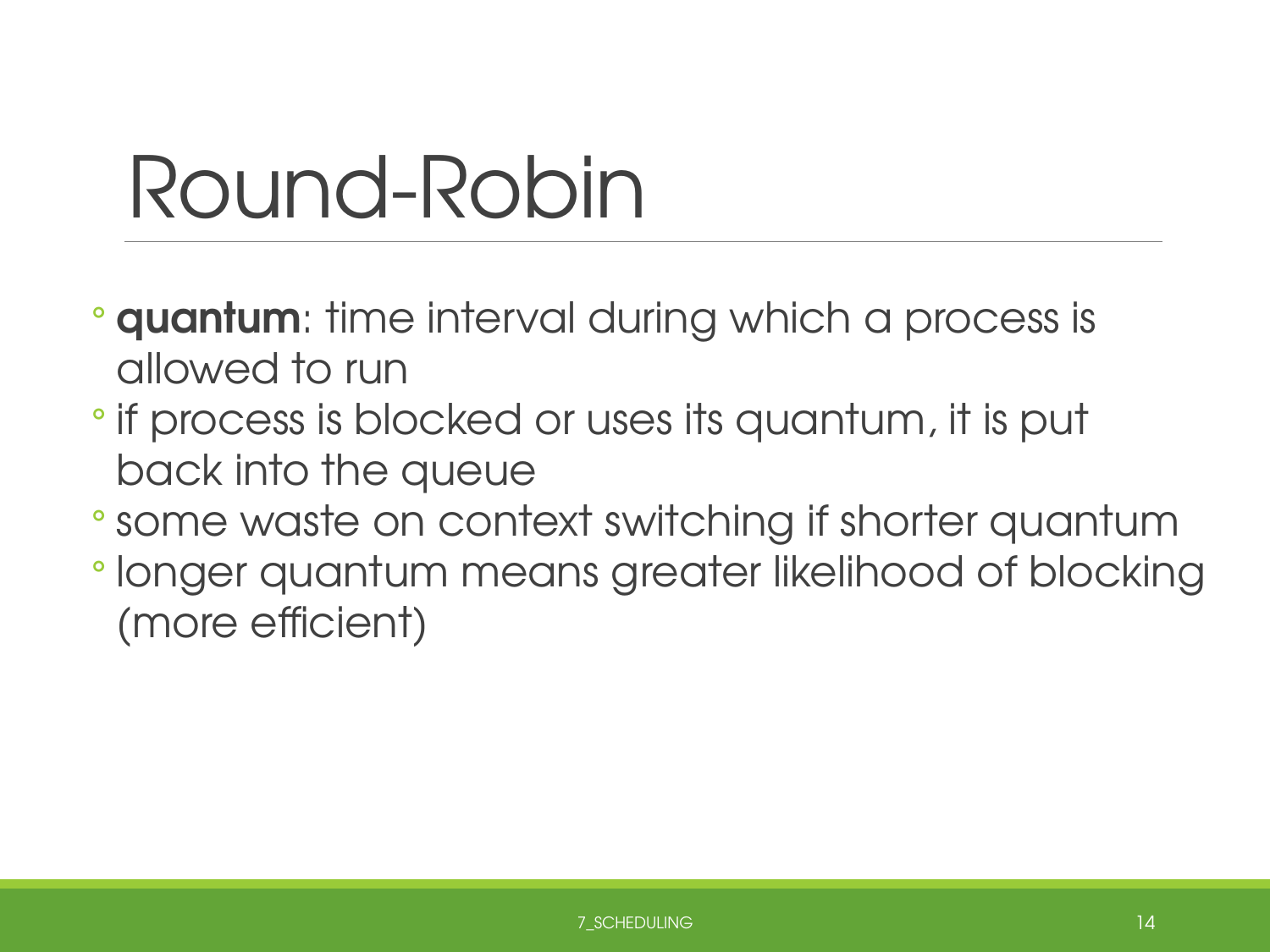

# Round-Robin

quantum: time interval during which a process is allowed to run
if process is blocked or uses its quantum, it is put back into the queue
some waste on context switching if shorter quantum
longer quantum means greater likelihood of blocking (more efficient)
7_Scheduling
14